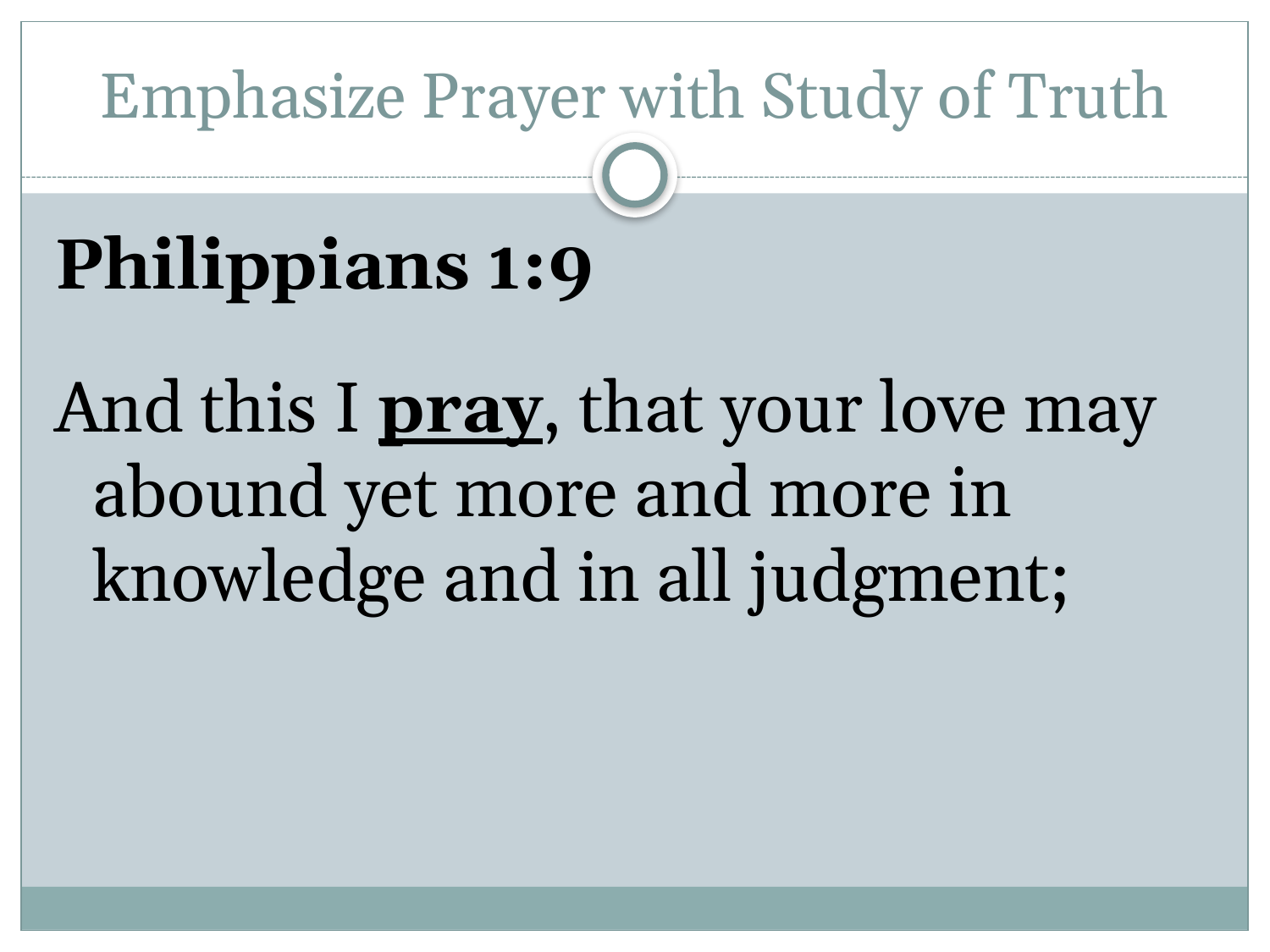

# Emphasize Prayer with Study of Truth
Philippians 1:9

And this I pray, that your love may abound yet more and more in knowledge and in all judgment;